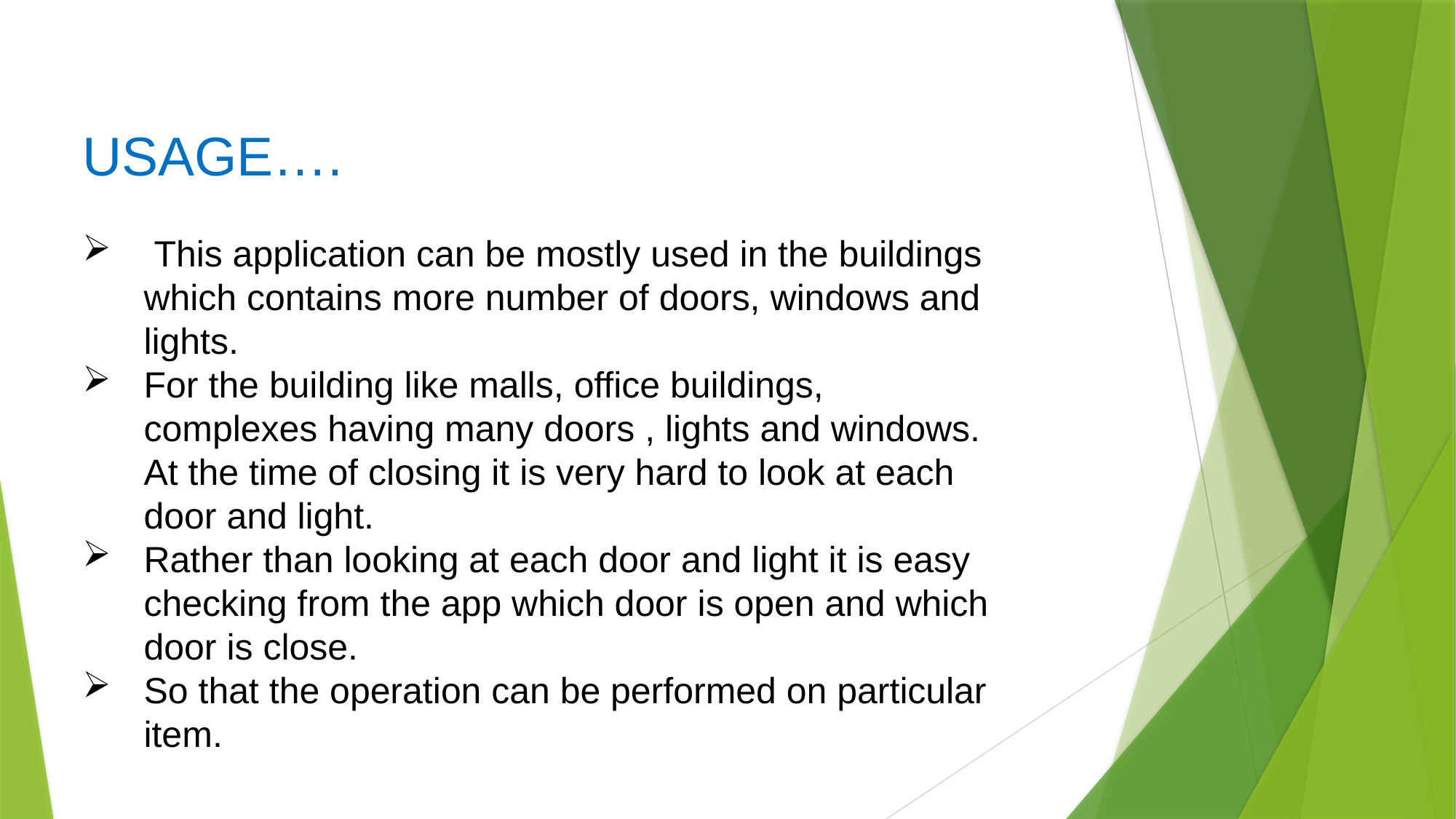

USAGE….

 This application can be mostly used in the buildings which contains more number of doors, windows and lights.
For the building like malls, office buildings, complexes having many doors , lights and windows. At the time of closing it is very hard to look at each door and light.
Rather than looking at each door and light it is easy checking from the app which door is open and which door is close.
So that the operation can be performed on particular item.